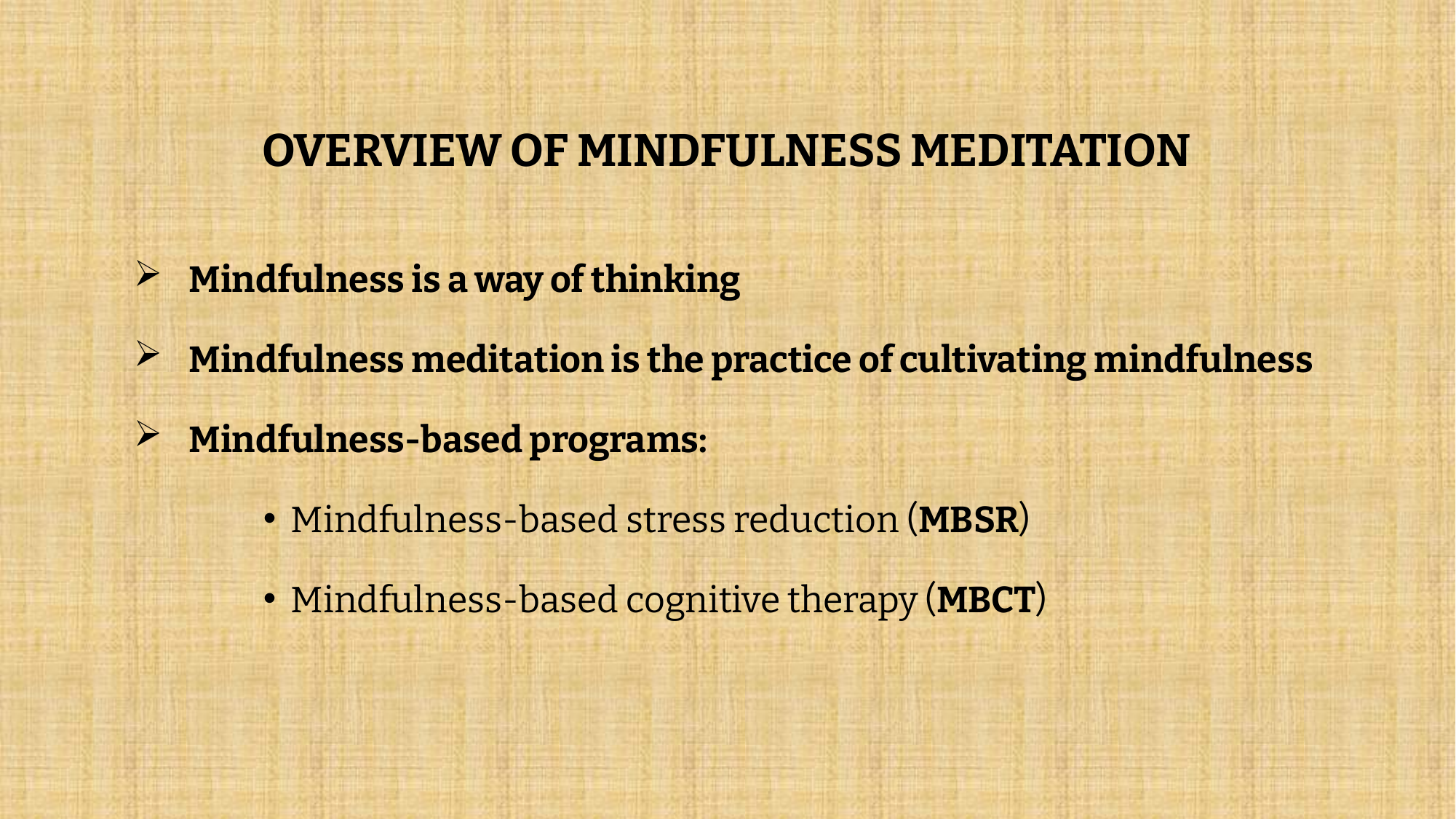

# Overview of Mindfulness Meditation
Mindfulness is a way of thinking
Mindfulness meditation is the practice of cultivating mindfulness
Mindfulness-based programs:
Mindfulness-based stress reduction (MBSR)
Mindfulness-based cognitive therapy (MBCT)